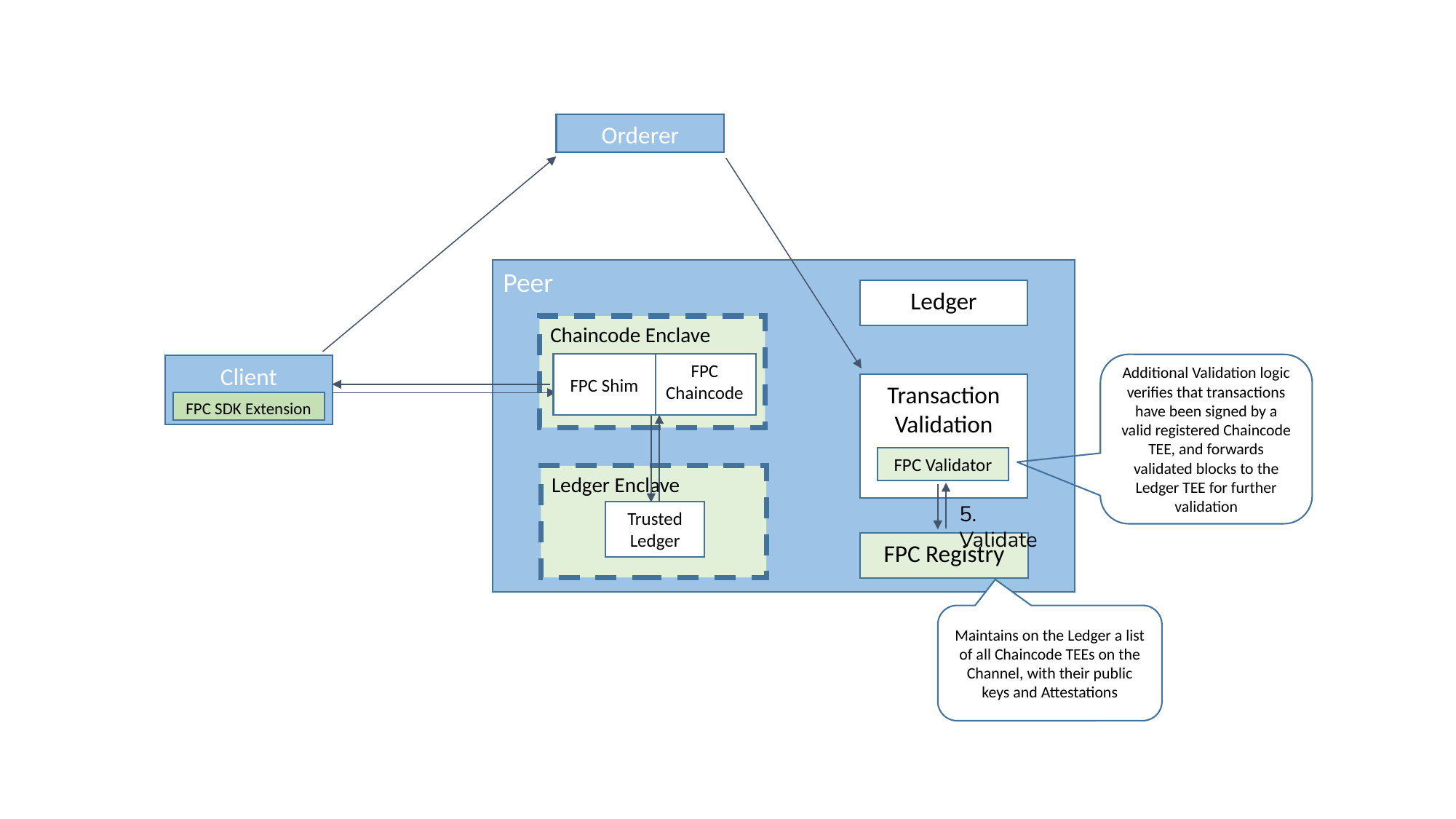

Orderer
Peer
Ledger
Chaincode Enclave
FPC Shim
FPC Chaincode
Additional Validation logic verifies that transactions have been signed by a valid registered Chaincode TEE, and forwards validated blocks to the Ledger TEE for further validation
Client
Transaction Validation
FPC SDK Extension
FPC Validator
Ledger Enclave
5. Validate
Trusted Ledger
FPC Registry
Maintains on the Ledger a list of all Chaincode TEEs on the Channel, with their public keys and Attestations